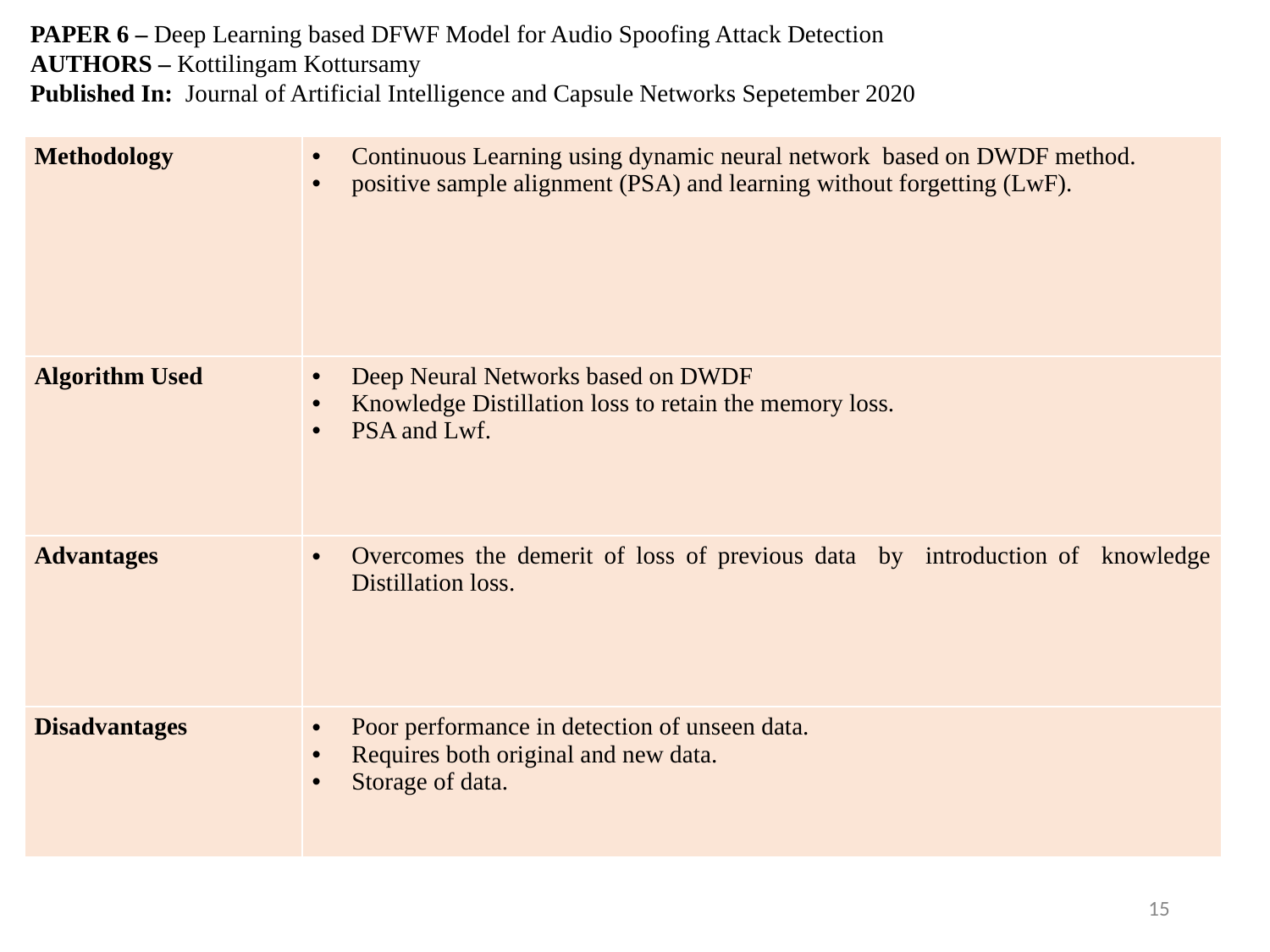

PAPER 6 – Deep Learning based DFWF Model for Audio Spoofing Attack Detection
AUTHORS – Kottilingam Kottursamy
Published In:  Journal of Artificial Intelligence and Capsule Networks Sepetember 2020

| Methodology | Continuous Learning using dynamic neural network based on DWDF method. positive sample alignment (PSA) and learning without forgetting (LwF). |
| --- | --- |
| Algorithm Used | Deep Neural Networks based on DWDF Knowledge Distillation loss to retain the memory loss. PSA and Lwf. |
| Advantages | Overcomes the demerit of loss of previous data by introduction of knowledge Distillation loss. |
| Disadvantages | Poor performance in detection of unseen data. Requires both original and new data. Storage of data. |
15